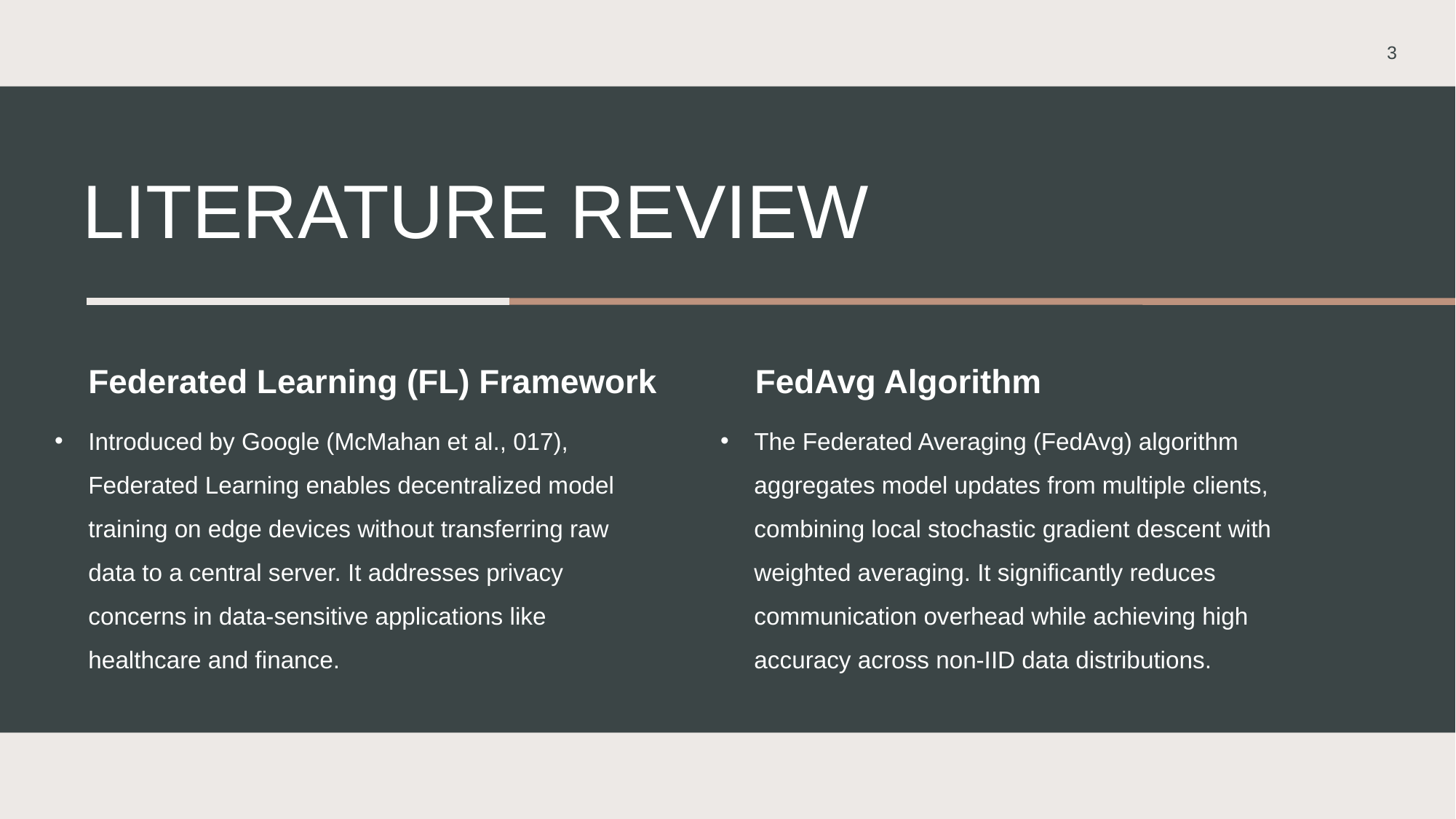

3
# Literature review
Federated Learning (FL) Framework
FedAvg Algorithm
Introduced by Google (McMahan et al., 017), Federated Learning enables decentralized model training on edge devices without transferring raw data to a central server. It addresses privacy concerns in data-sensitive applications like healthcare and finance.
The Federated Averaging (FedAvg) algorithm aggregates model updates from multiple clients, combining local stochastic gradient descent with weighted averaging. It significantly reduces communication overhead while achieving high accuracy across non-IID data distributions.